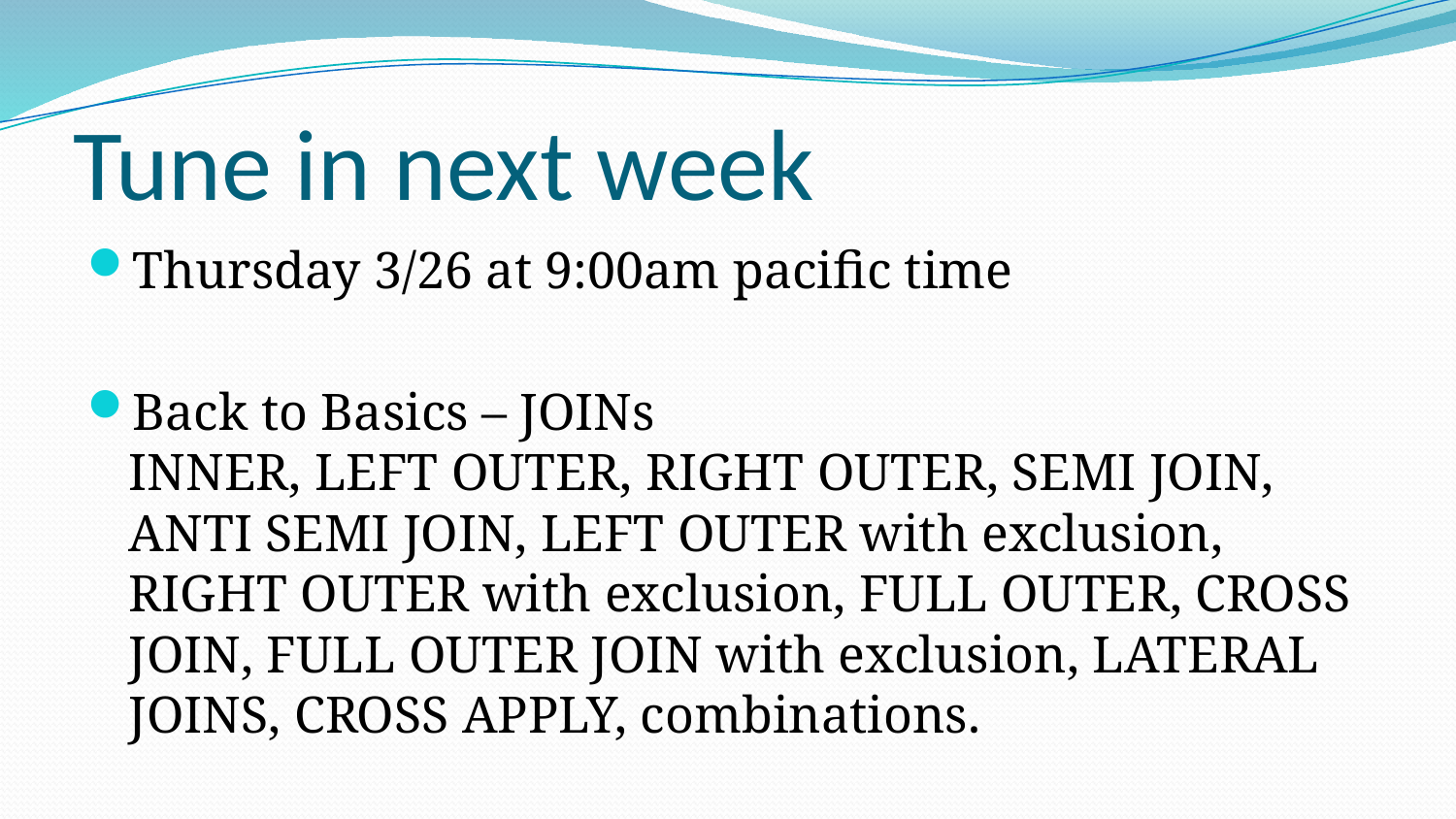

# Tune in next week
Thursday 3/26 at 9:00am pacific time

Back to Basics – JOINs
INNER, LEFT OUTER, RIGHT OUTER, SEMI JOIN, ANTI SEMI JOIN, LEFT OUTER with exclusion, RIGHT OUTER with exclusion, FULL OUTER, CROSS JOIN, FULL OUTER JOIN with exclusion, LATERAL JOINS, CROSS APPLY, combinations.